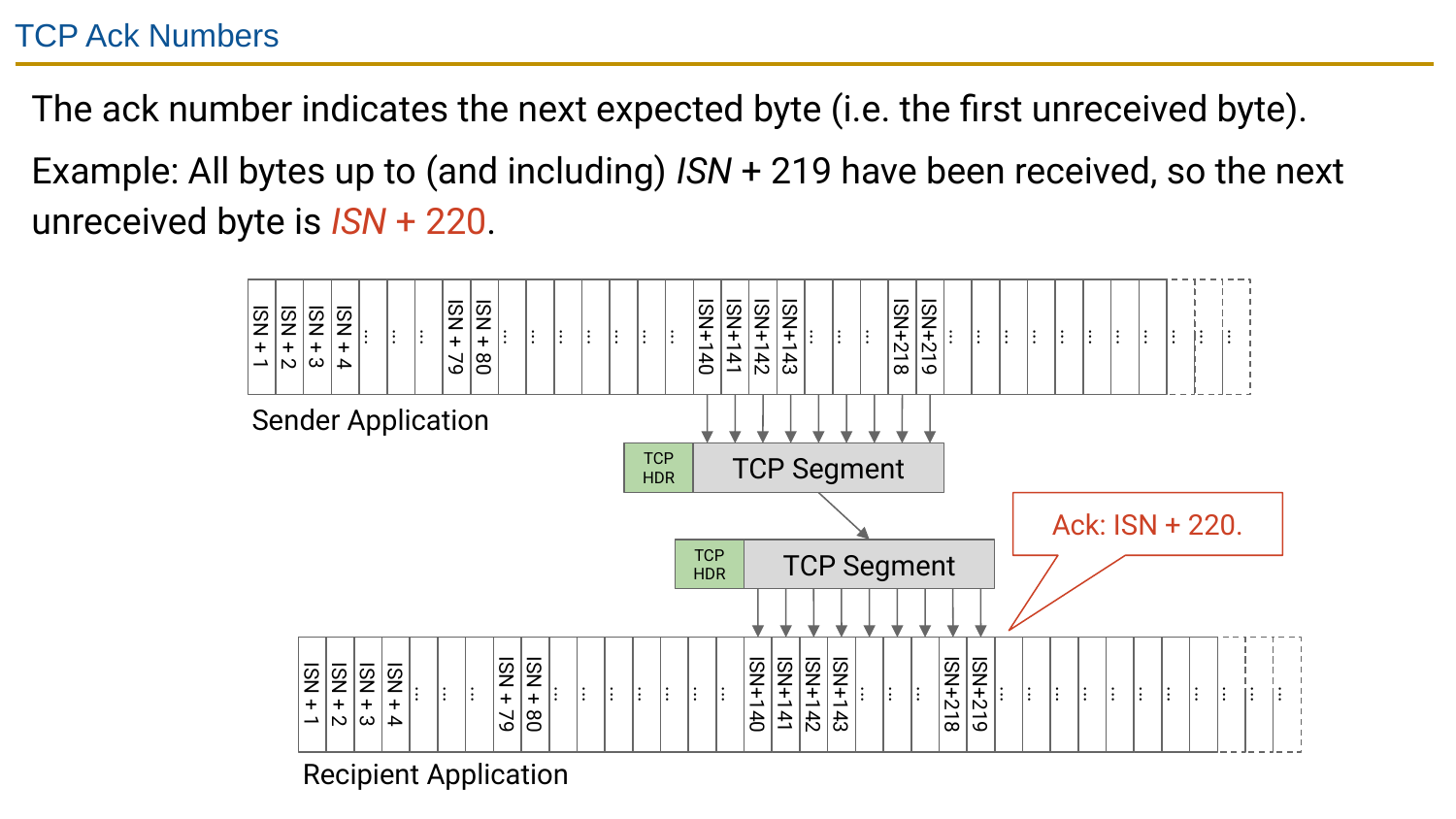

# TCP Ack Numbers
The ack number indicates the next expected byte (i.e. the first unreceived byte).
Example: All bytes up to (and including) ISN + 219 have been received, so the next unreceived byte is ISN + 220.
ISN + 1
ISN + 2
ISN + 3
ISN + 4
...
...
...
ISN + 79
ISN + 80
...
...
...
...
...
...
...
ISN+140
ISN+141
ISN+142
ISN+143
...
...
...
ISN+218
ISN+219
...
...
...
...
...
...
...
...
...
...
...
Sender Application
TCP Segment
TCP
HDR
Ack: ISN + 220.
TCP Segment
TCP
HDR
ISN + 1
ISN + 2
ISN + 3
ISN + 4
...
...
...
ISN + 79
ISN + 80
...
...
...
...
...
...
...
ISN+140
ISN+141
ISN+142
ISN+143
...
...
...
ISN+218
ISN+219
...
...
...
...
...
...
...
...
...
...
...
Recipient Application